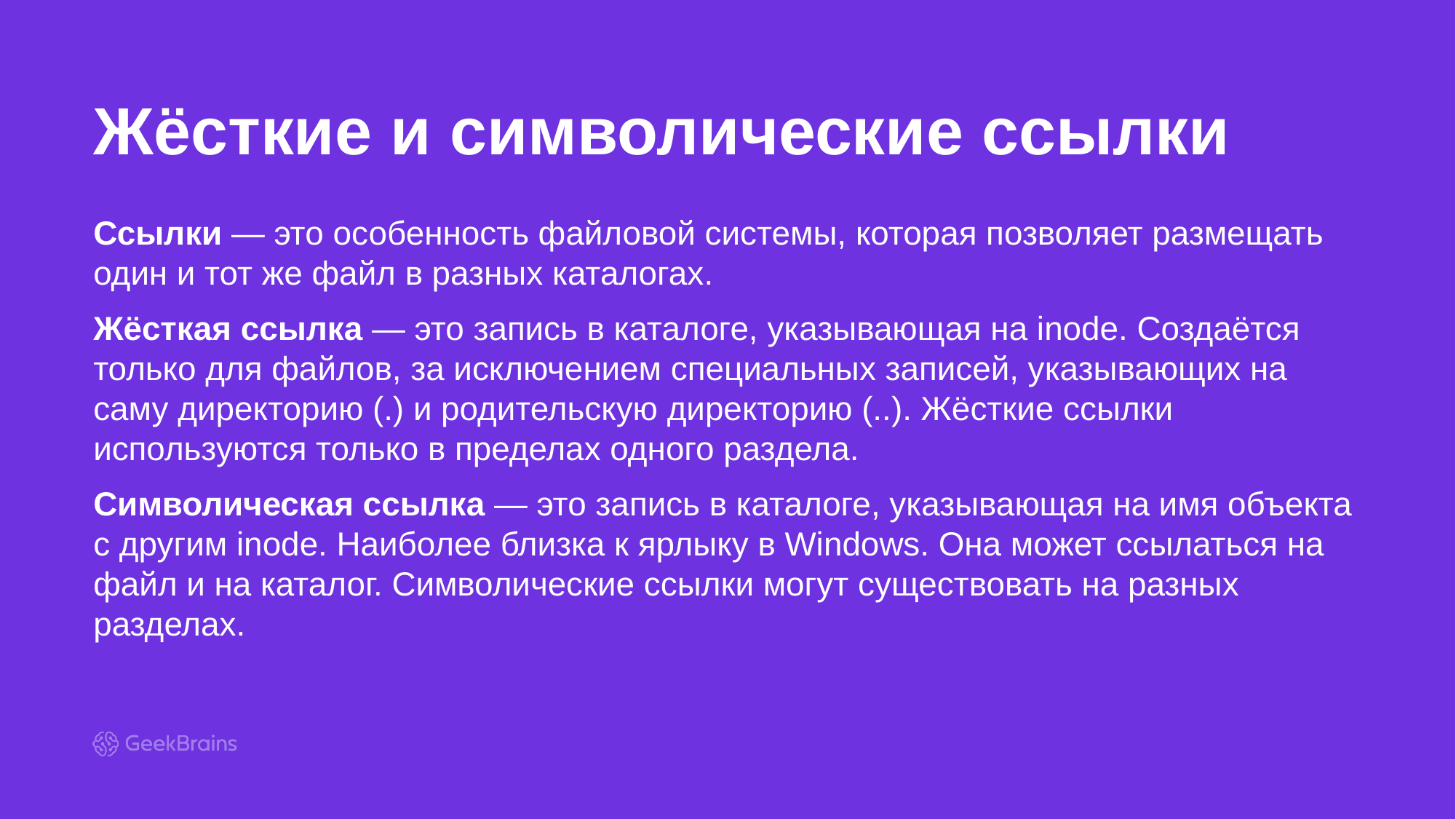

# Жёсткие и символические ссылки
Ссылки — это особенность файловой системы, которая позволяет размещать один и тот же файл в разных каталогах.
Жёсткая ссылка — это запись в каталоге, указывающая на inode. Создаётся только для файлов, за исключением специальных записей, указывающих на саму директорию (.) и родительскую директорию (..). Жёсткие ссылки используются только в пределах одного раздела.
Символическая ссылка — это запись в каталоге, указывающая на имя объекта с другим inode. Наиболее близка к ярлыку в Windows. Она может ссылаться на файл и на каталог. Символические ссылки могут существовать на разных разделах.